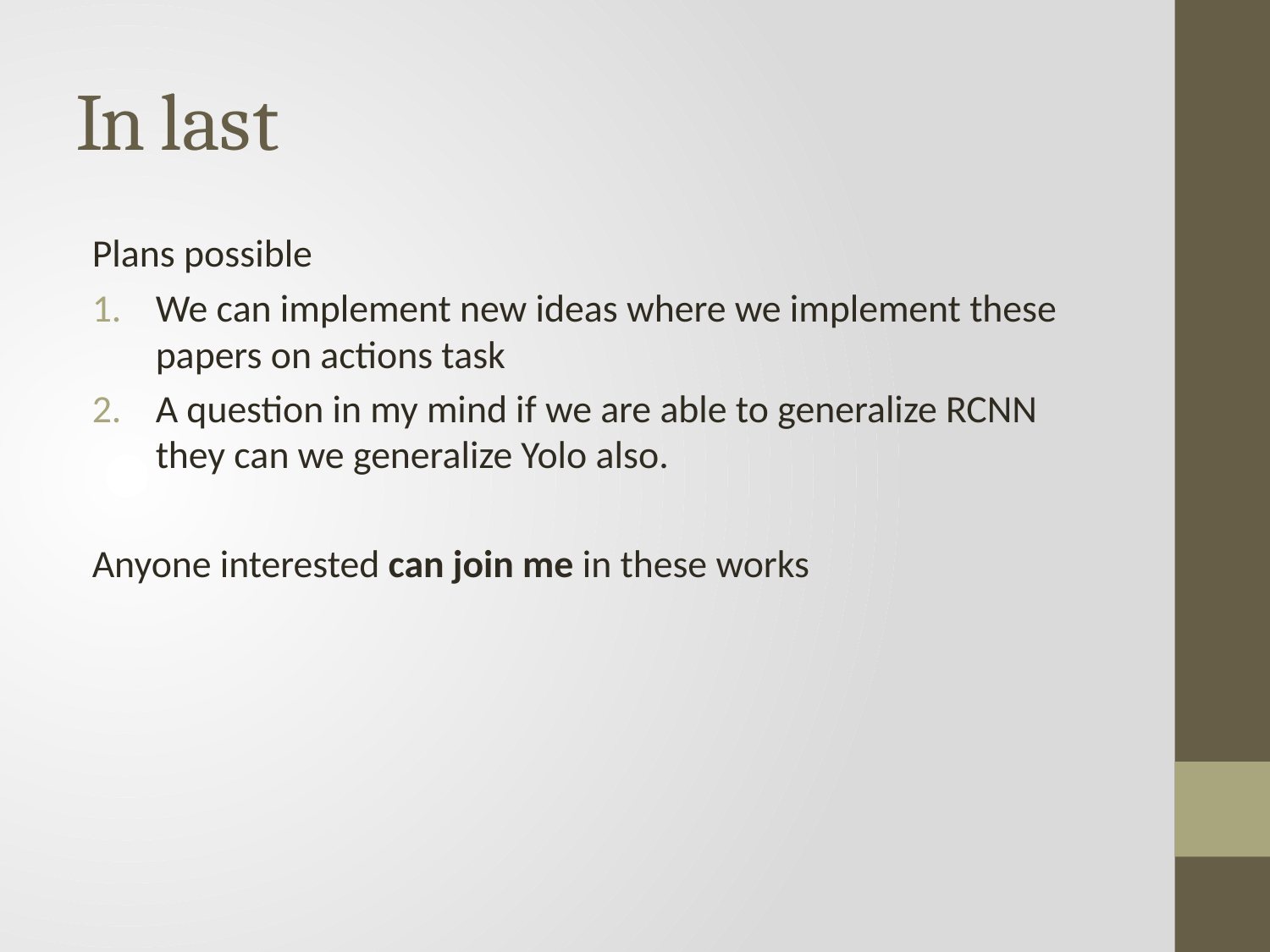

# In last
Plans possible
We can implement new ideas where we implement these papers on actions task
A question in my mind if we are able to generalize RCNN they can we generalize Yolo also.

Anyone interested can join me in these works